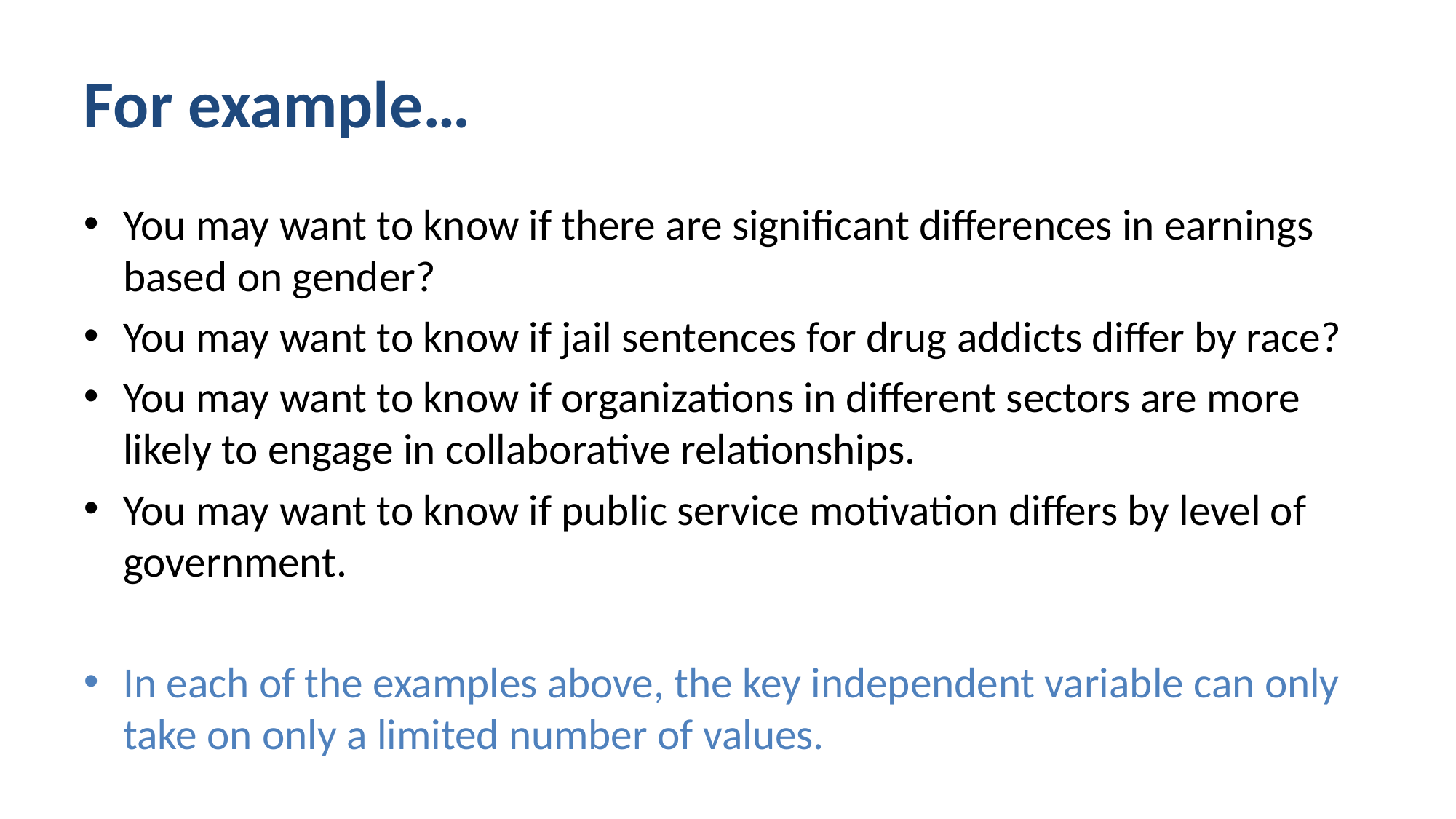

# For example…
You may want to know if there are significant differences in earnings based on gender?
You may want to know if jail sentences for drug addicts differ by race?
You may want to know if organizations in different sectors are more likely to engage in collaborative relationships.
You may want to know if public service motivation differs by level of government.

In each of the examples above, the key independent variable can only take on only a limited number of values.